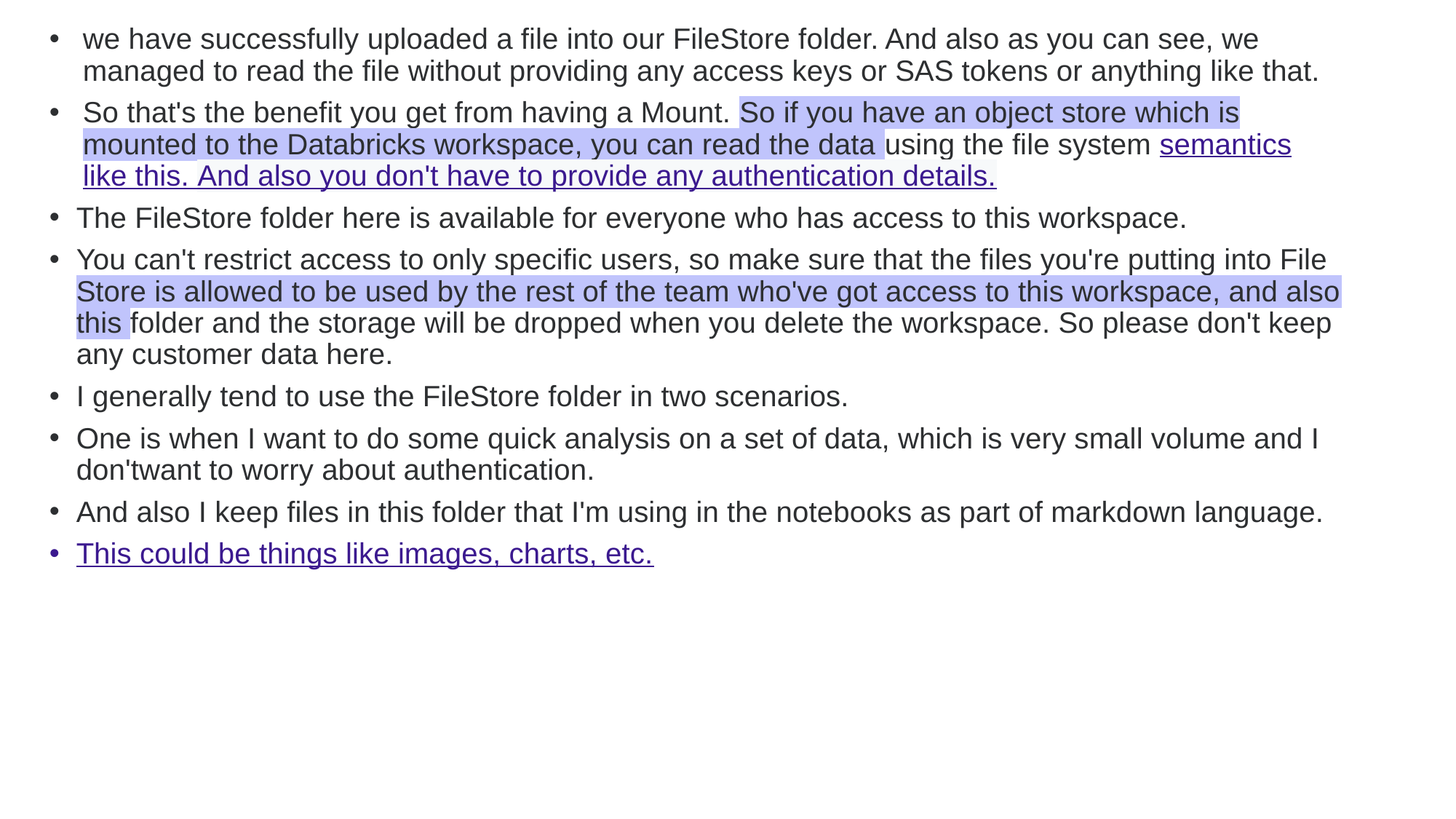

we have successfully uploaded a file into our FileStore folder. And also as you can see, we managed to read the file without providing any access keys or SAS tokens or anything like that.
So that's the benefit you get from having a Mount. So if you have an object store which is mounted to the Databricks workspace, you can read the data using the file system semantics like this. And also you don't have to provide any authentication details.
The FileStore folder here is available for everyone who has access to this workspace.
You can't restrict access to only specific users, so make sure that the files you're putting into File Store is allowed to be used by the rest of the team who've got access to this workspace, and also this folder and the storage will be dropped when you delete the workspace. So please don't keep any customer data here.
I generally tend to use the FileStore folder in two scenarios.
One is when I want to do some quick analysis on a set of data, which is very small volume and I don'twant to worry about authentication.
And also I keep files in this folder that I'm using in the notebooks as part of markdown language.
This could be things like images, charts, etc.